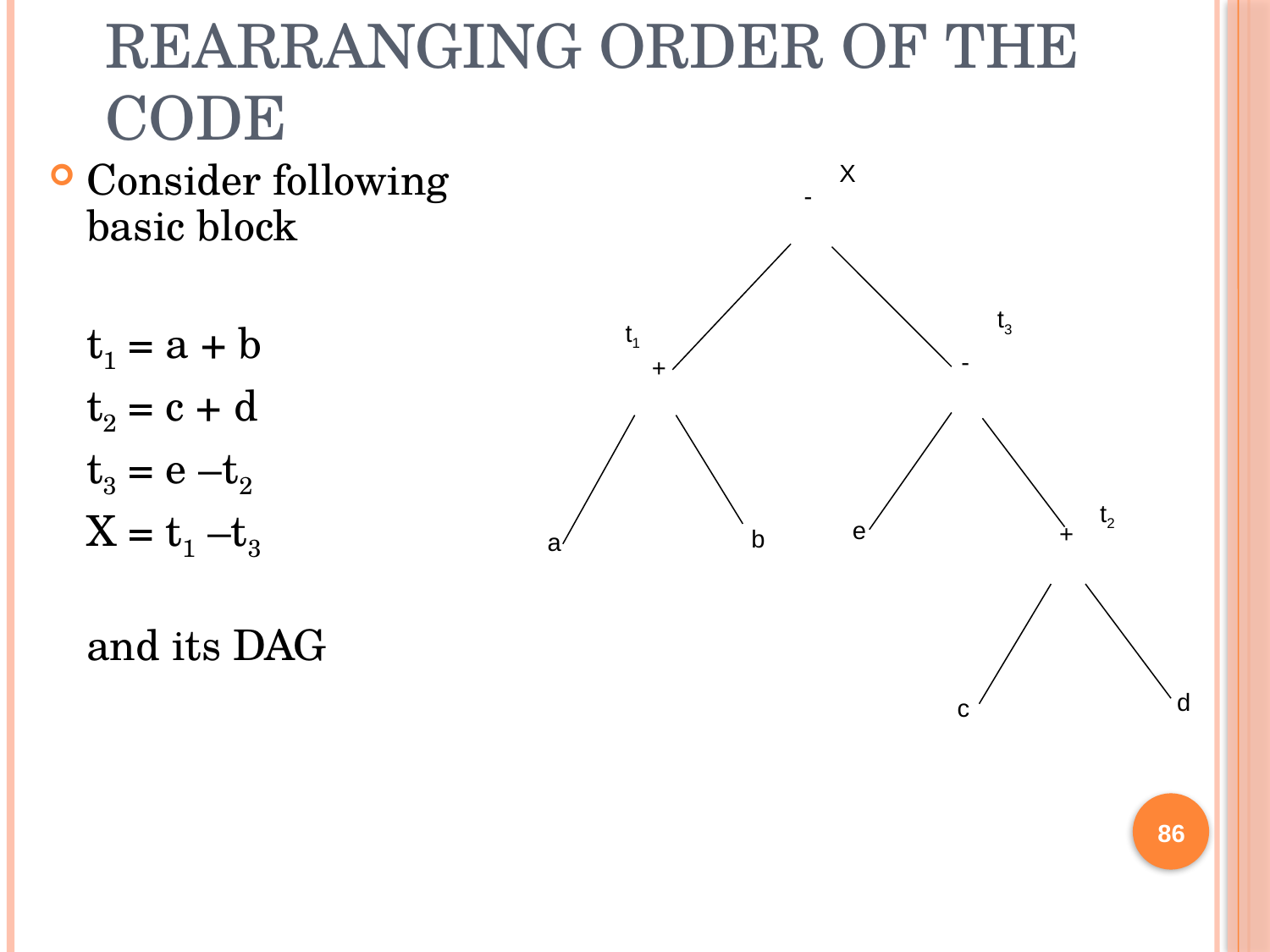

# Rearranging order of the code
X
Consider following basic block

	t1 = a + b
	t2 = c + d
	t3 = e –t2
	X = t1 –t3

	and its DAG
-

t3
t1
-
+

t2
e
+
b
86
a

d
c